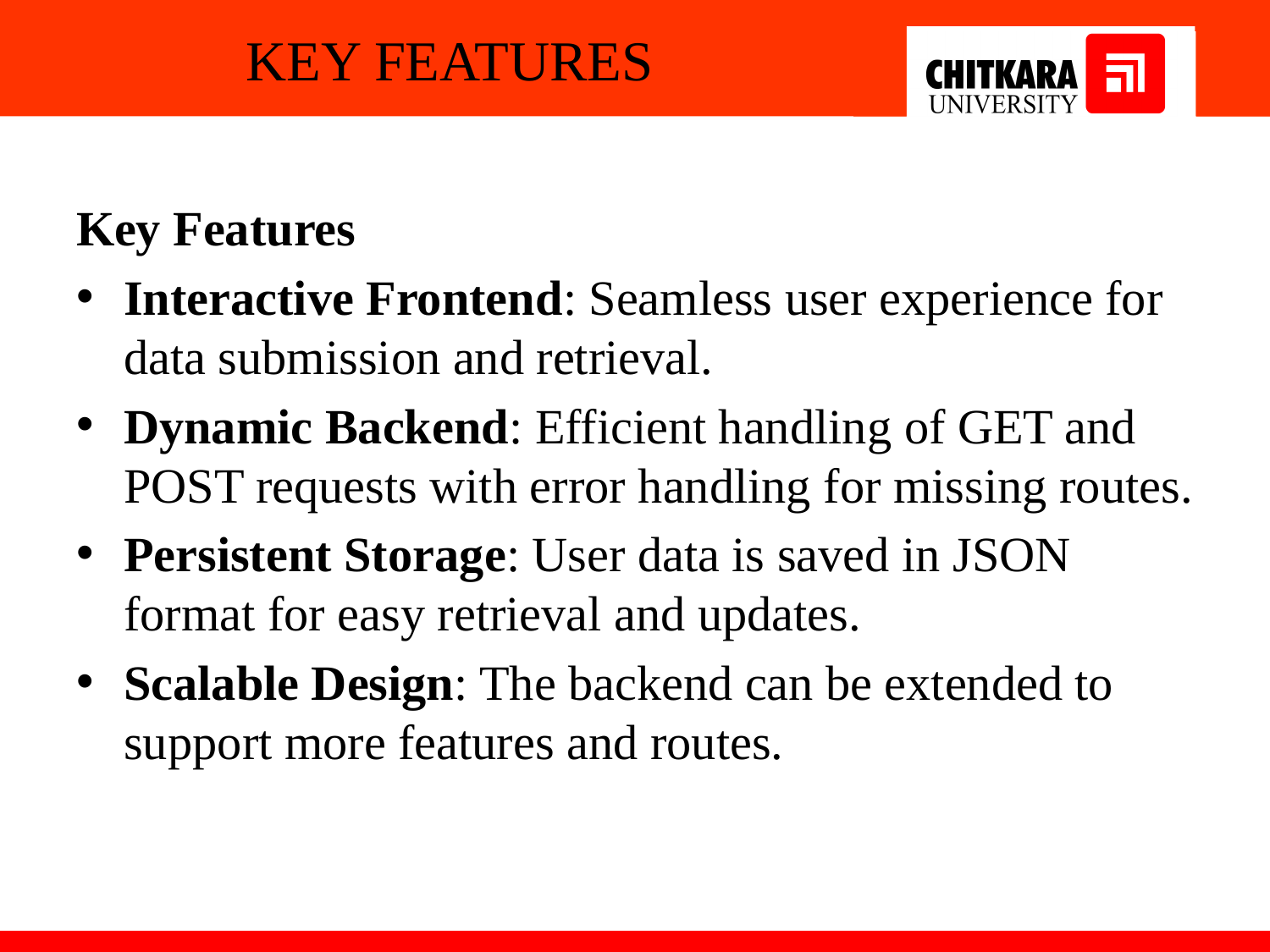

# KEY FEATURES
Key Features
Interactive Frontend: Seamless user experience for data submission and retrieval.
Dynamic Backend: Efficient handling of GET and POST requests with error handling for missing routes.
Persistent Storage: User data is saved in JSON format for easy retrieval and updates.
Scalable Design: The backend can be extended to support more features and routes.